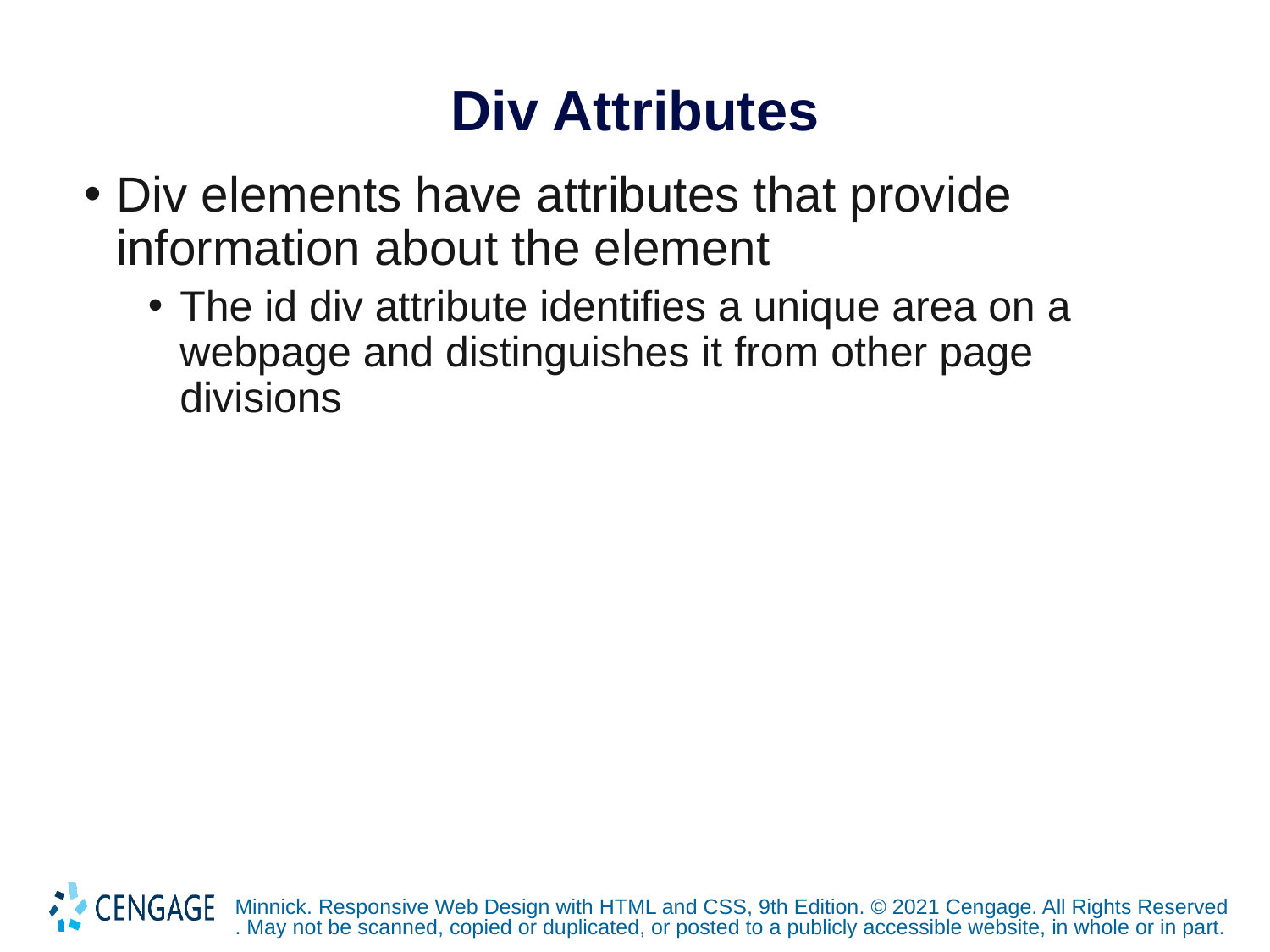

# Div Attributes
Div elements have attributes that provide information about the element
The id div attribute identifies a unique area on a webpage and distinguishes it from other page divisions
Minnick. Responsive Web Design with HTML and CSS, 9th Edition. © 2021 Cengage. All Rights Reserved. May not be scanned, copied or duplicated, or posted to a publicly accessible website, in whole or in part.